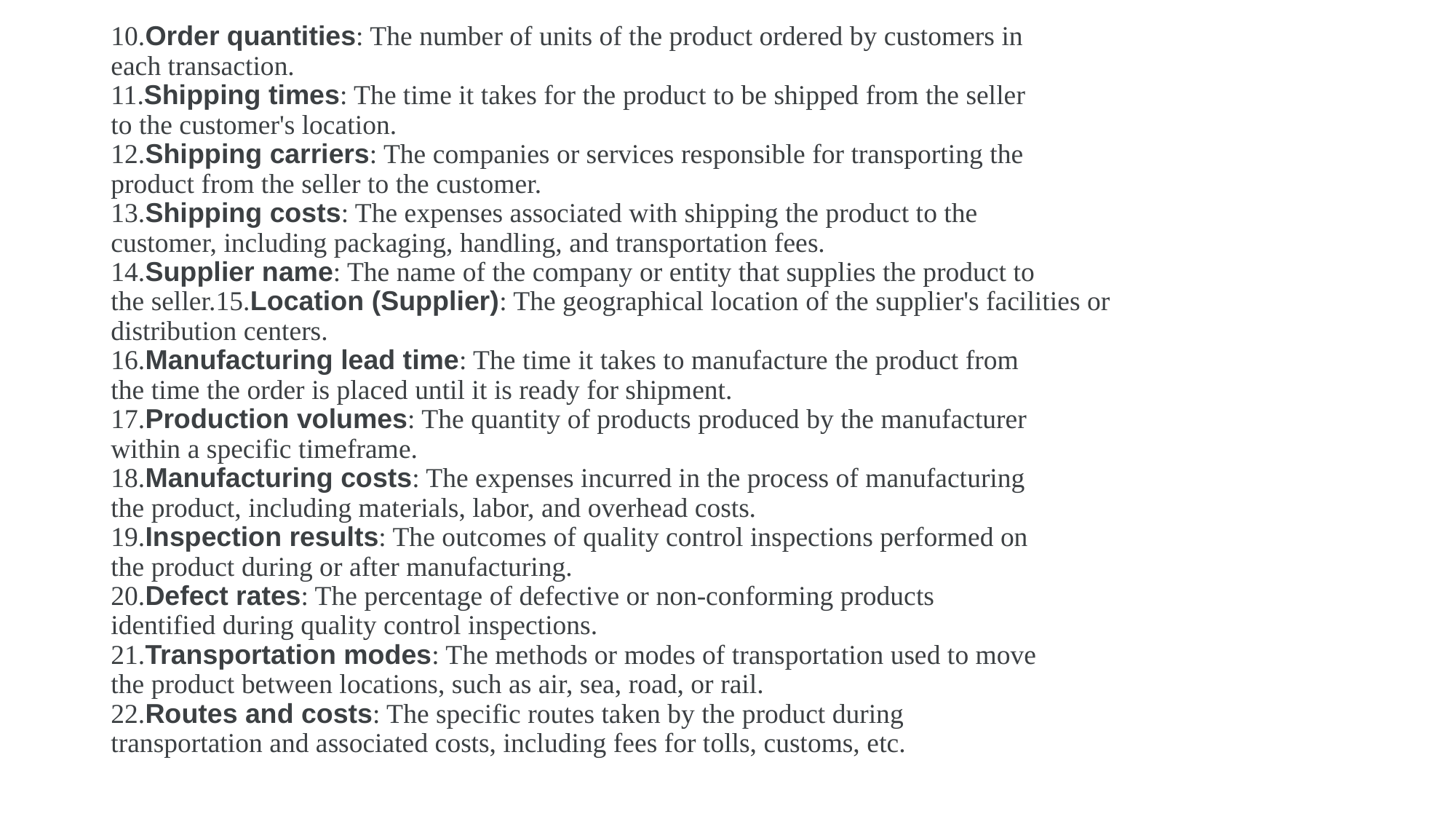

# 10.Order quantities: The number of units of the product ordered by customers in each transaction. 11.Shipping times: The time it takes for the product to be shipped from the seller to the customer's location. 12.Shipping carriers: The companies or services responsible for transporting the product from the seller to the customer. 13.Shipping costs: The expenses associated with shipping the product to the customer, including packaging, handling, and transportation fees. 14.Supplier name: The name of the company or entity that supplies the product to the seller.15.Location (Supplier): The geographical location of the supplier's facilities or distribution centers. 16.Manufacturing lead time: The time it takes to manufacture the product from the time the order is placed until it is ready for shipment. 17.Production volumes: The quantity of products produced by the manufacturer within a specific timeframe. 18.Manufacturing costs: The expenses incurred in the process of manufacturing the product, including materials, labor, and overhead costs. 19.Inspection results: The outcomes of quality control inspections performed on the product during or after manufacturing. 20.Defect rates: The percentage of defective or non-conforming products identified during quality control inspections. 21.Transportation modes: The methods or modes of transportation used to move the product between locations, such as air, sea, road, or rail. 22.Routes and costs: The specific routes taken by the product during transportation and associated costs, including fees for tolls, customs, etc.